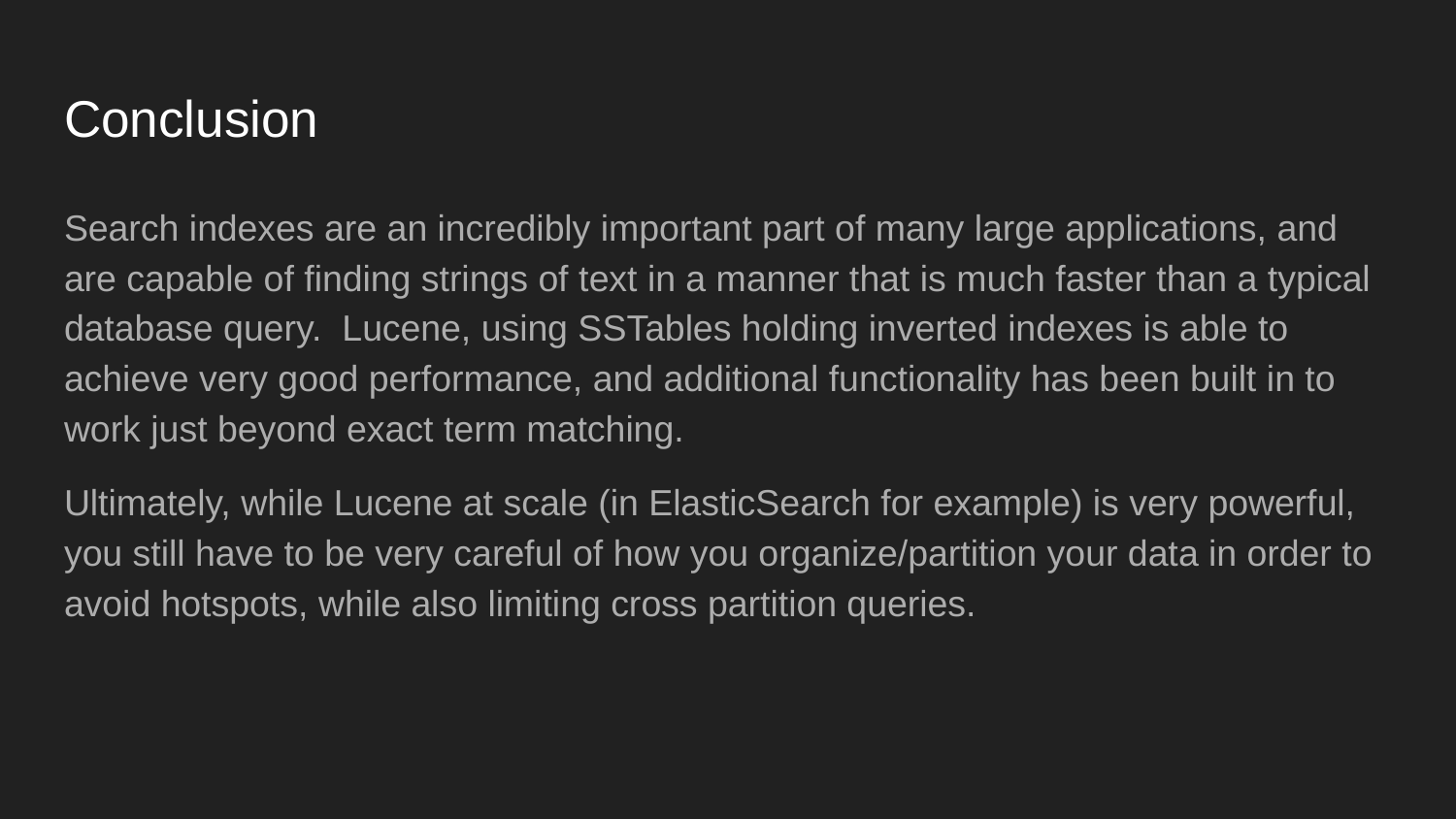

# Conclusion
Search indexes are an incredibly important part of many large applications, and are capable of finding strings of text in a manner that is much faster than a typical database query.  Lucene, using SSTables holding inverted indexes is able to achieve very good performance, and additional functionality has been built in to work just beyond exact term matching.
Ultimately, while Lucene at scale (in ElasticSearch for example) is very powerful, you still have to be very careful of how you organize/partition your data in order to avoid hotspots, while also limiting cross partition queries.